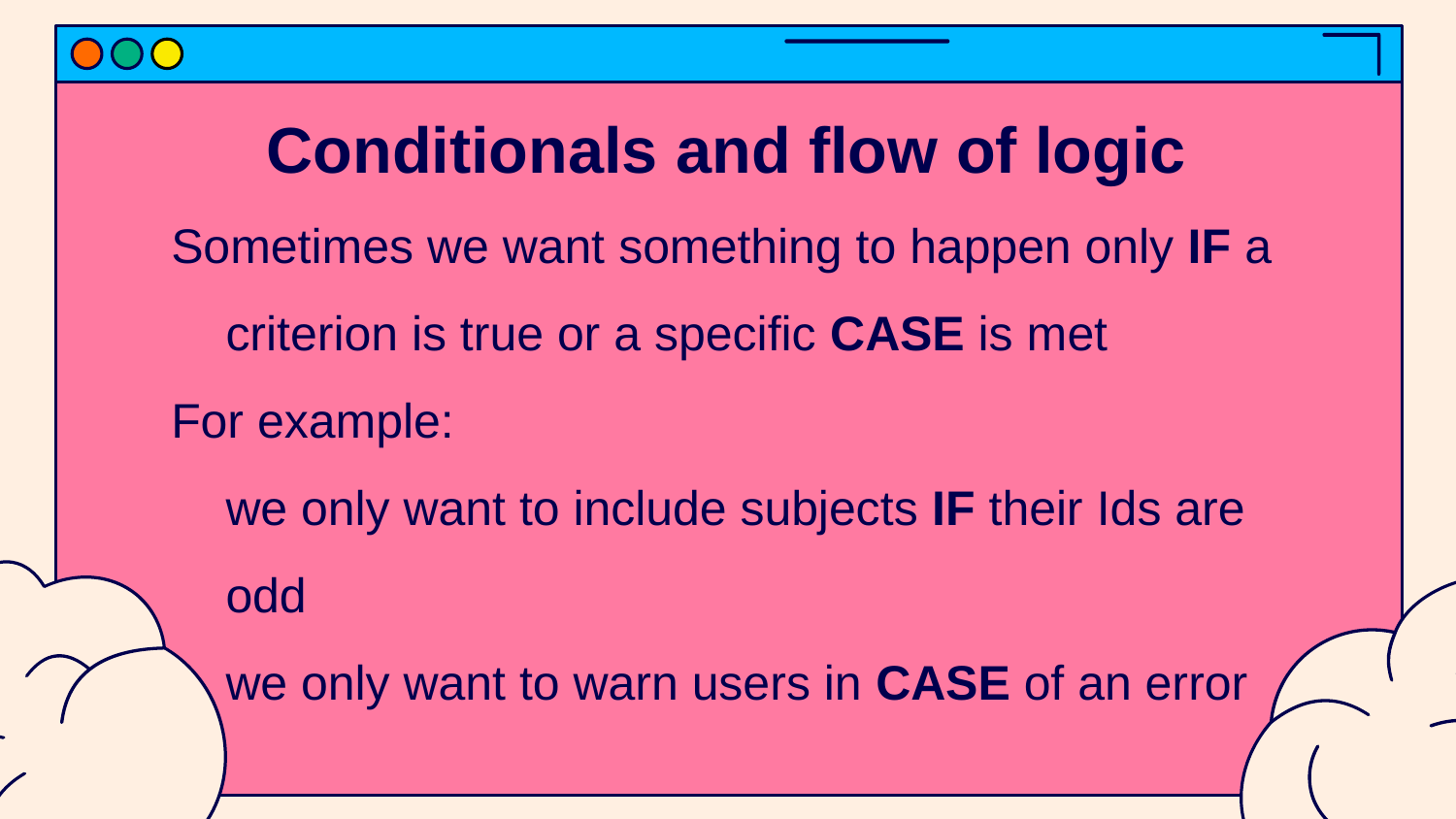

# Conditionals and flow of logic
Sometimes we want something to happen only IF a criterion is true or a specific CASE is met
For example:
	we only want to include subjects IF their Ids are odd
	we only want to warn users in CASE of an error